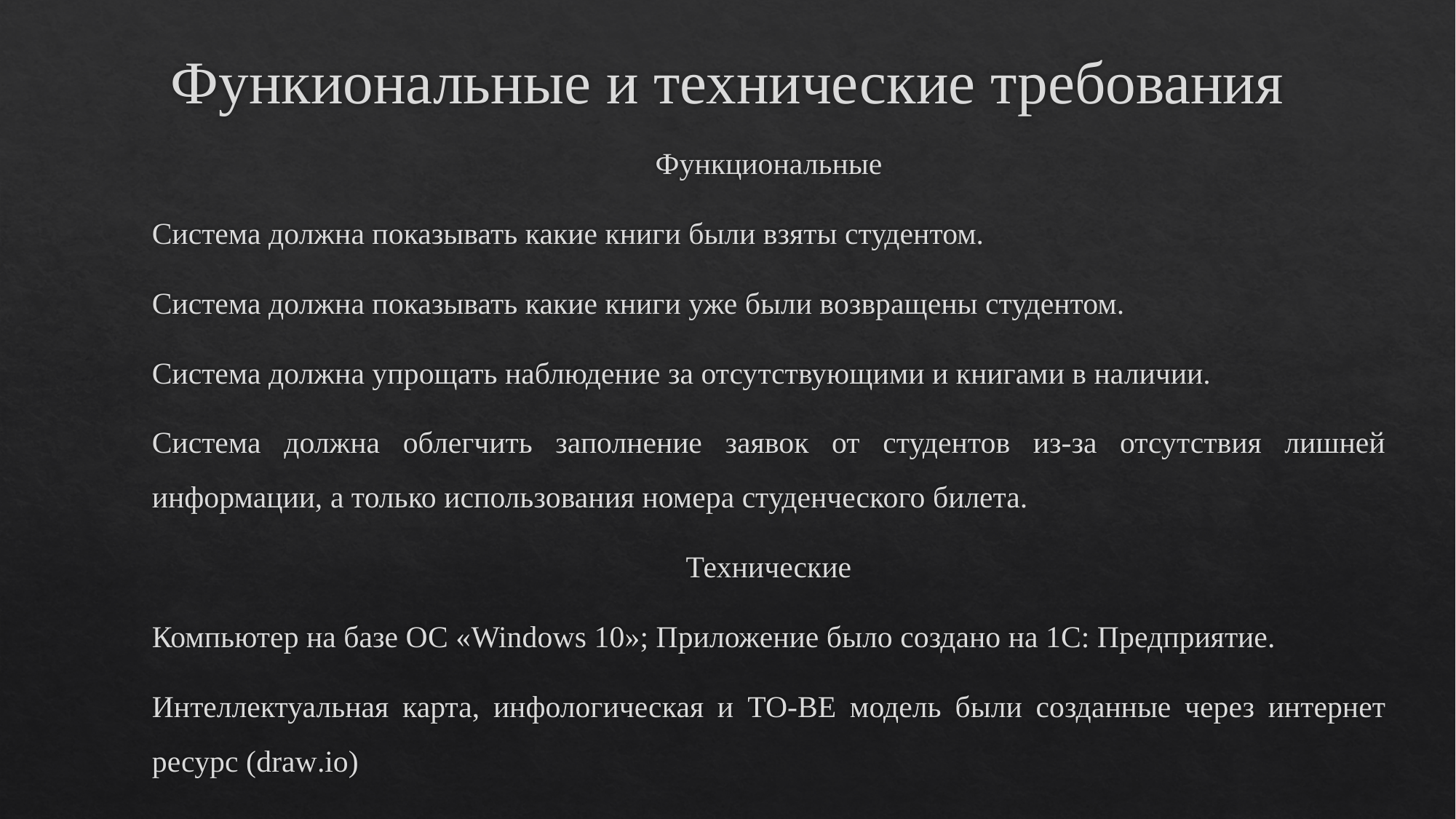

# Функиональные и технические требования
Функциональные
Система должна показывать какие книги были взяты студентом.
Система должна показывать какие книги уже были возвращены студентом.
Система должна упрощать наблюдение за отсутствующими и книгами в наличии.
Система должна облегчить заполнение заявок от студентов из-за отсутствия лишней информации, а только использования номера студенческого билета.
Технические
Компьютер на базе ОС «Windows 10»; Приложение было создано на 1С: Предприятие.
Интеллектуальная карта, инфологическая и TO-BE модель были созданные через интернет ресурс (draw.io)